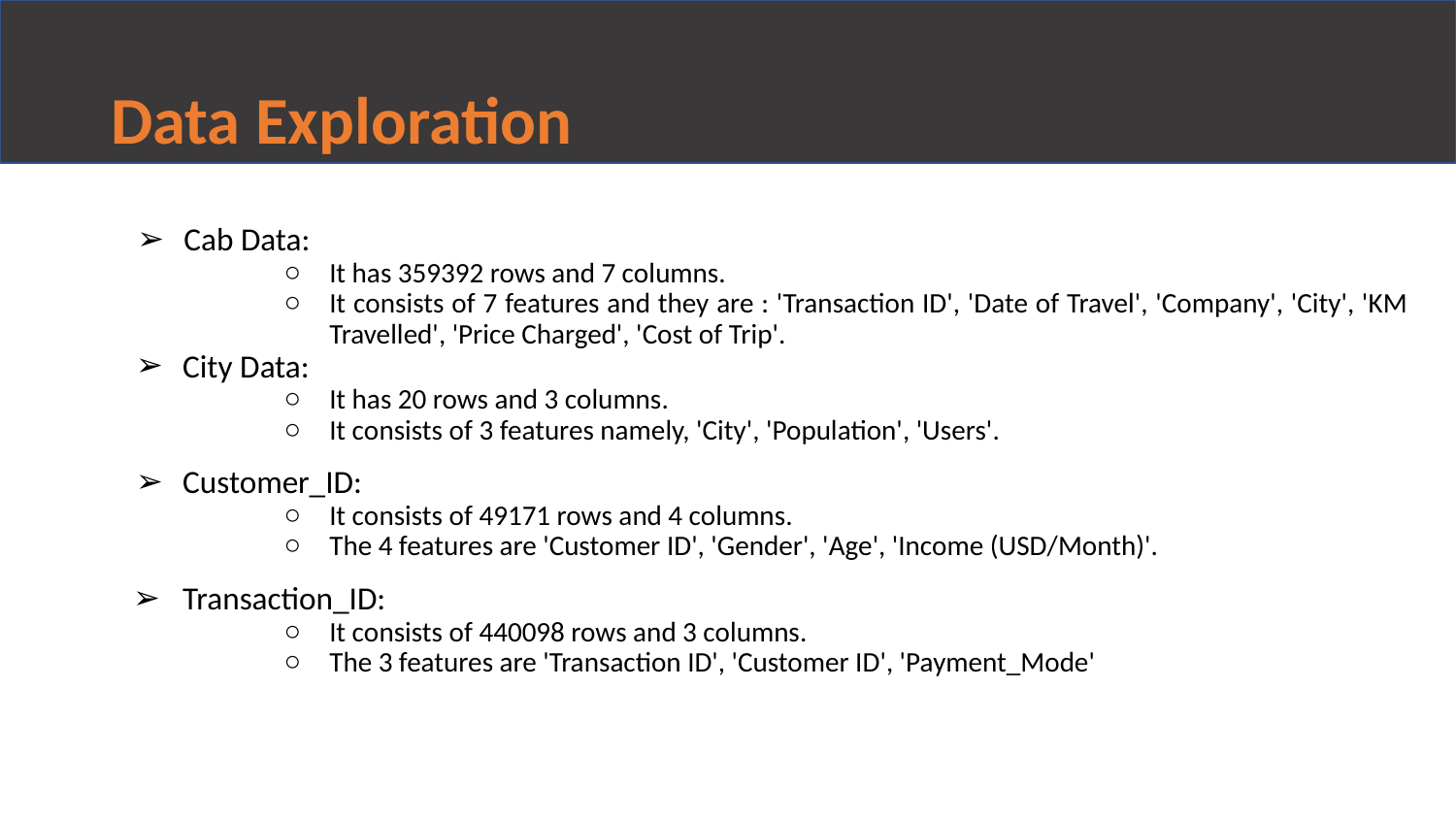

# Data Exploration

Cab Data:
It has 359392 rows and 7 columns.
It consists of 7 features and they are : 'Transaction ID', 'Date of Travel', 'Company', 'City', 'KM Travelled', 'Price Charged', 'Cost of Trip'.
City Data:
It has 20 rows and 3 columns.
It consists of 3 features namely, 'City', 'Population', 'Users'.
Customer_ID:
It consists of 49171 rows and 4 columns.
The 4 features are 'Customer ID', 'Gender', 'Age', 'Income (USD/Month)'.
Transaction_ID:
It consists of 440098 rows and 3 columns.
The 3 features are 'Transaction ID', 'Customer ID', 'Payment_Mode'